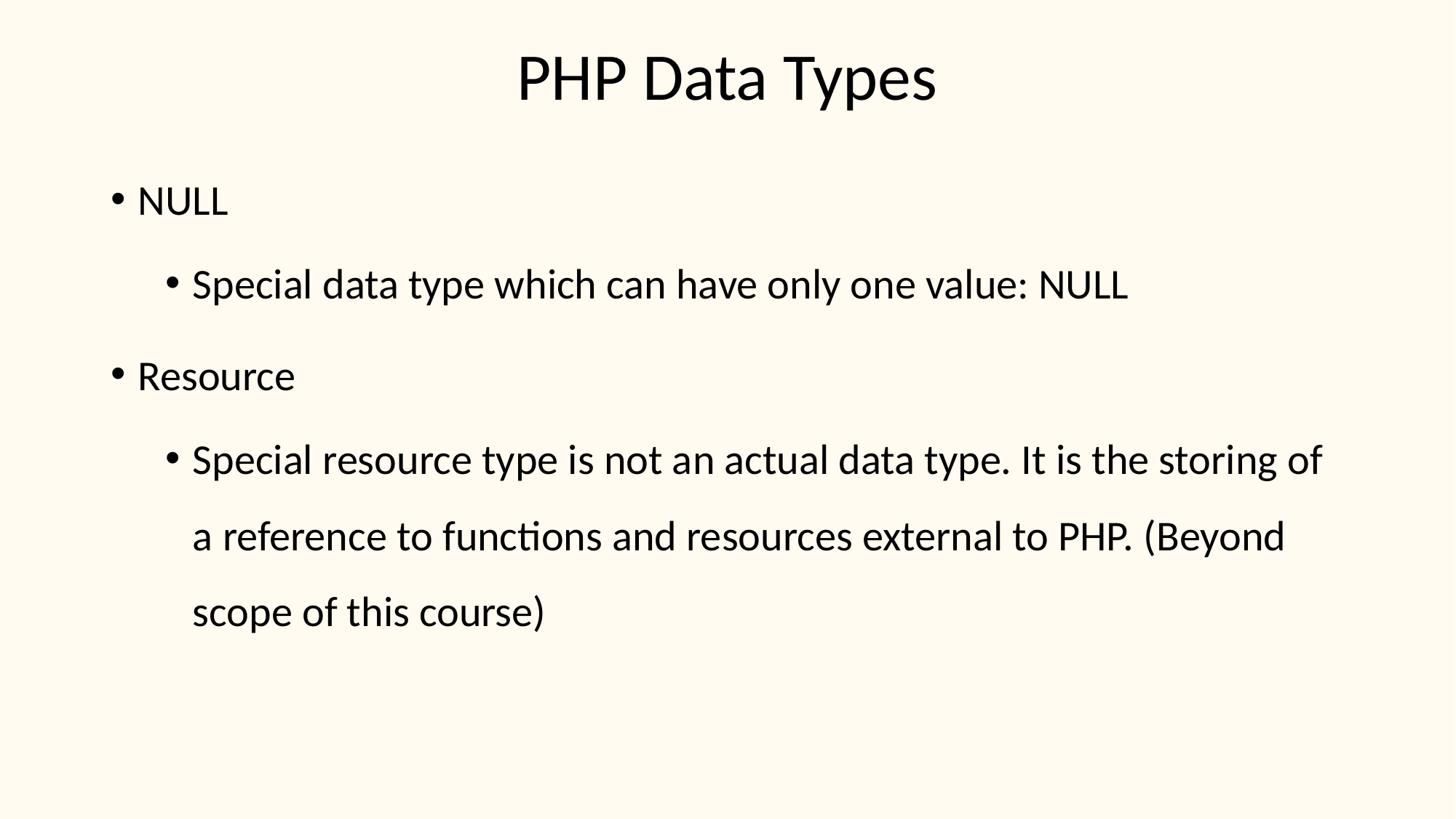

# PHP Data Types
NULL
Special data type which can have only one value: NULL
Resource
Special resource type is not an actual data type. It is the storing of a reference to functions and resources external to PHP. (Beyond scope of this course)